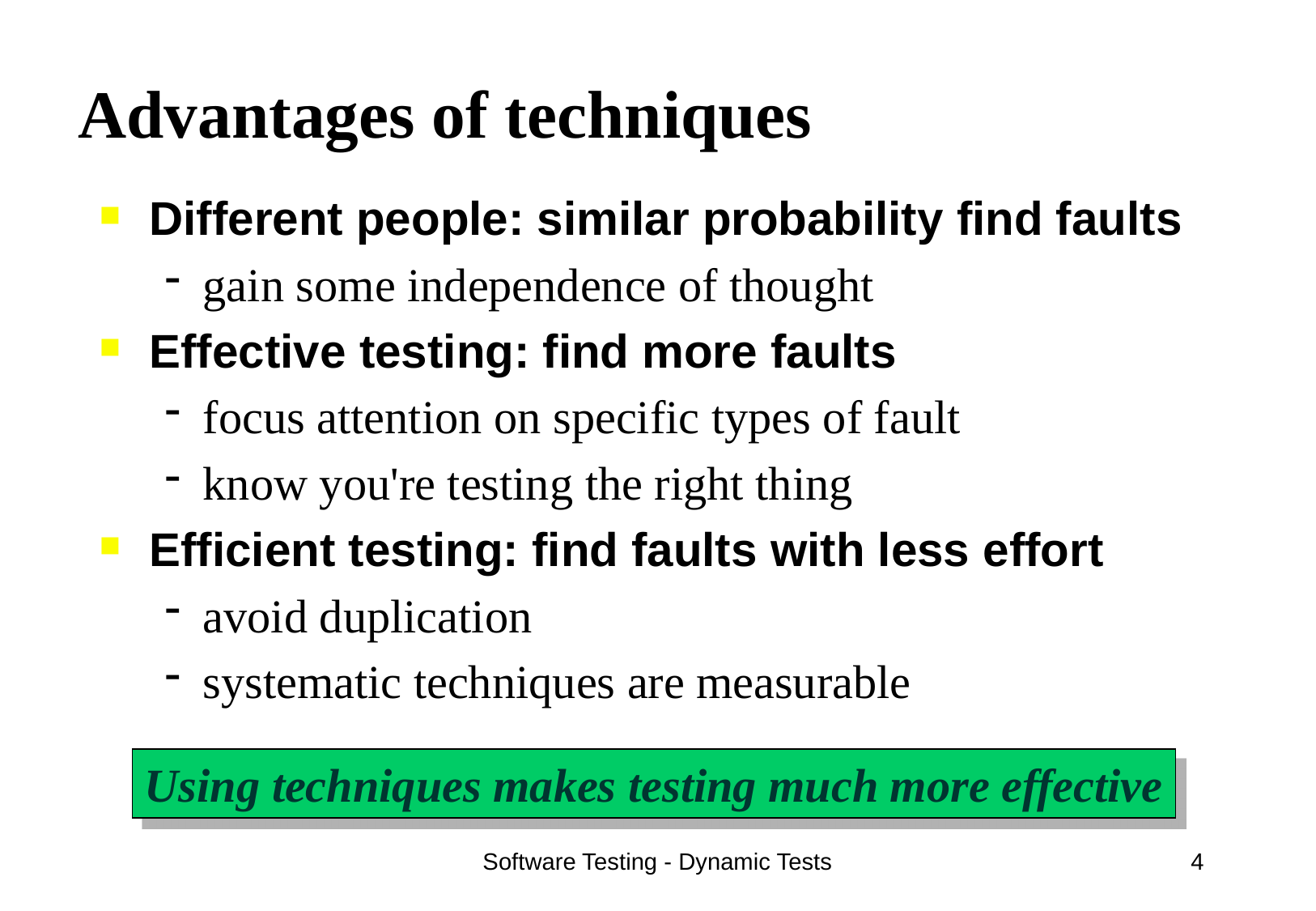

# Advantages of techniques
Different people: similar probability find faults
gain some independence of thought
Effective testing: find more faults
focus attention on specific types of fault
know you're testing the right thing
Efficient testing: find faults with less effort
avoid duplication
systematic techniques are measurable
Using techniques makes testing much more effective
Software Testing - Dynamic Tests
4